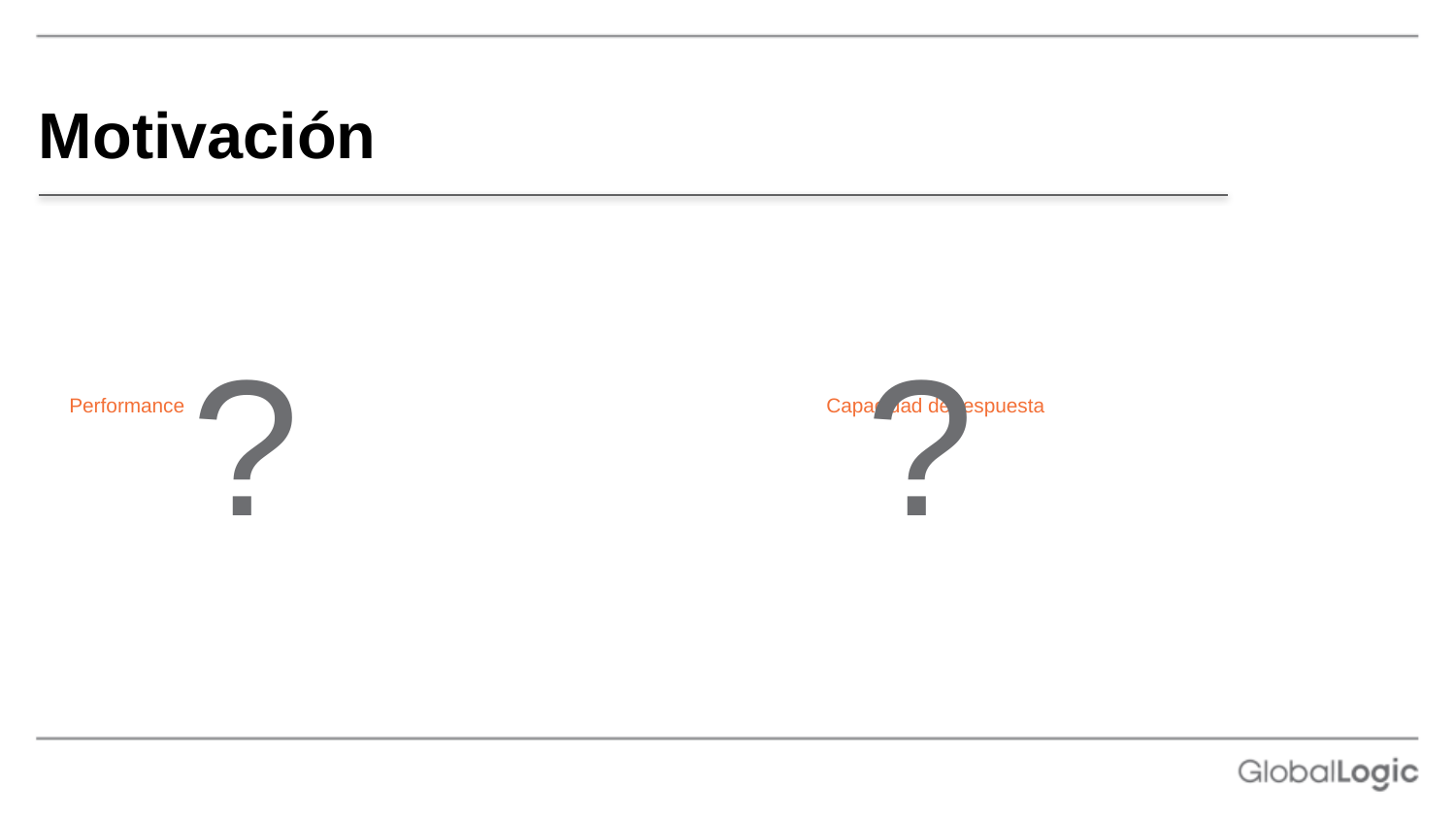

# Motivación
?
?
Performance
Capacidad de respuesta